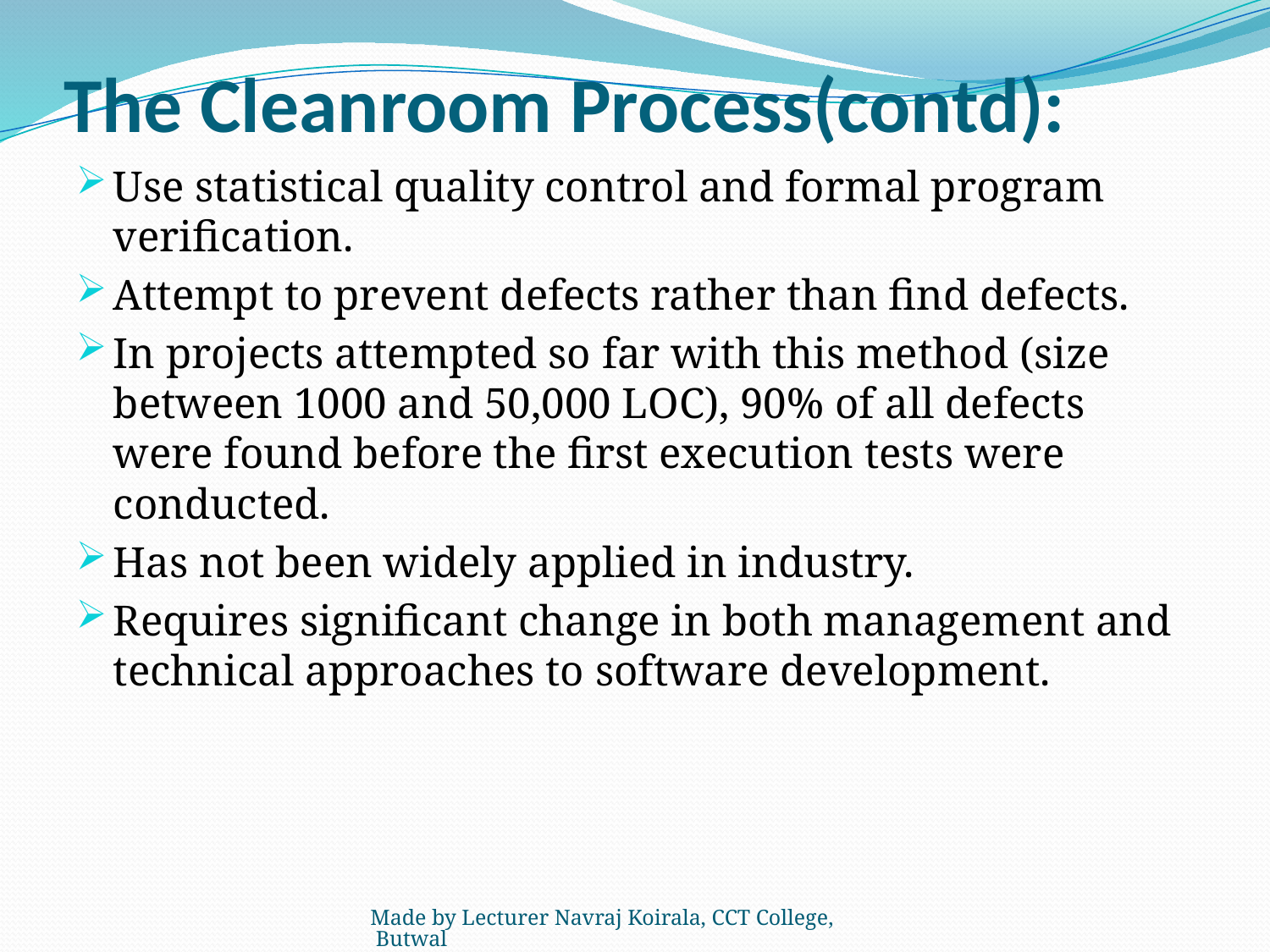

# The Cleanroom Process(contd):

Use statistical quality control and formal program verification.
Attempt to prevent defects rather than find defects.
In projects attempted so far with this method (size between 1000 and 50,000 LOC), 90% of all defects were found before the first execution tests were conducted.
Has not been widely applied in industry.
Requires significant change in both management and technical approaches to software development.

Made by Lecturer Navraj Koirala, CCT College, Butwal